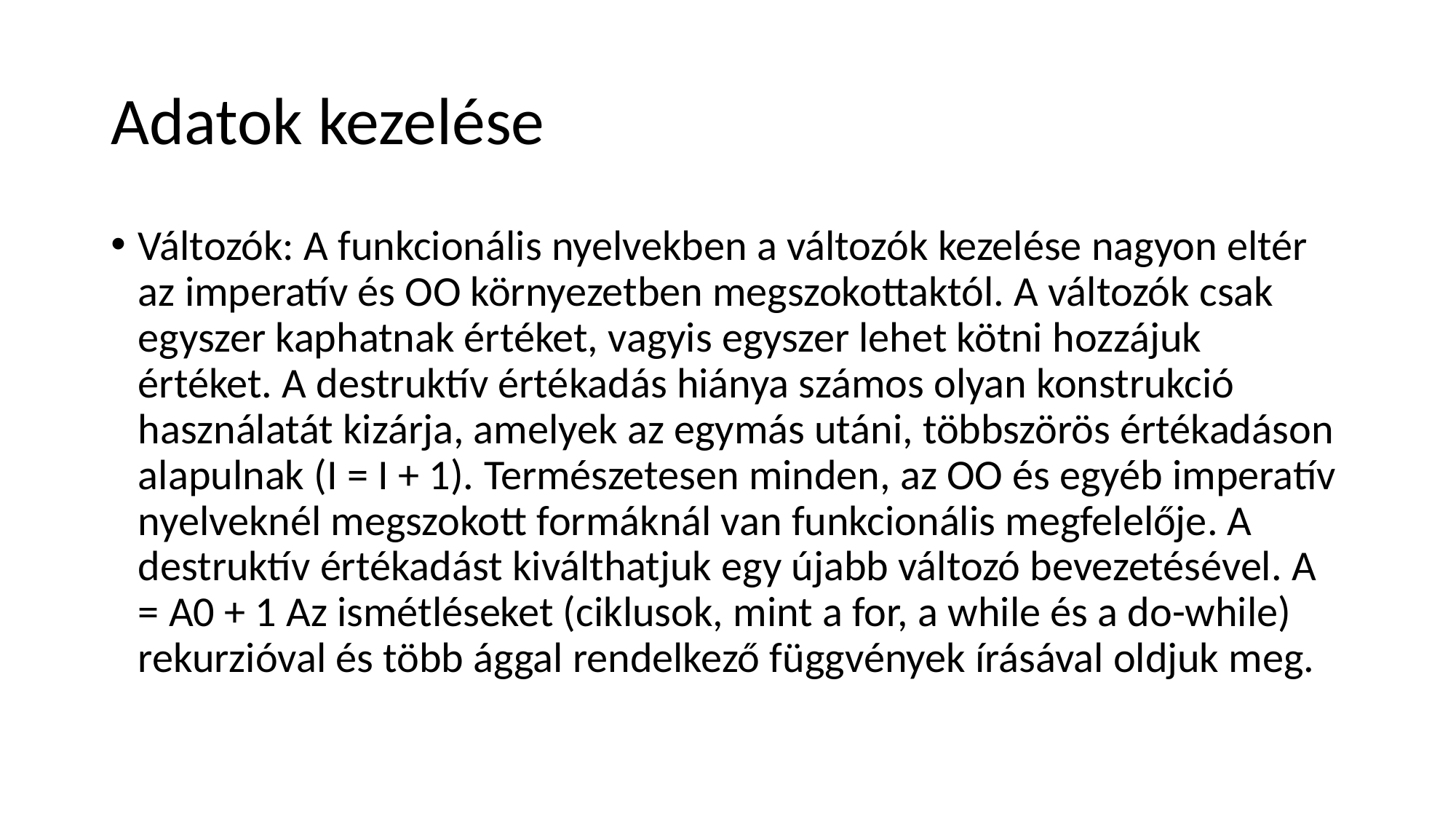

# Adatok kezelése
Változók: A funkcionális nyelvekben a változók kezelése nagyon eltér az imperatív és OO környezetben megszokottaktól. A változók csak egyszer kaphatnak értéket, vagyis egyszer lehet kötni hozzájuk értéket. A destruktív értékadás hiánya számos olyan konstrukció használatát kizárja, amelyek az egymás utáni, többszörös értékadáson alapulnak (I = I + 1). Természetesen minden, az OO és egyéb imperatív nyelveknél megszokott formáknál van funkcionális megfelelője. A destruktív értékadást kiválthatjuk egy újabb változó bevezetésével. A = A0 + 1 Az ismétléseket (ciklusok, mint a for, a while és a do-while) rekurzióval és több ággal rendelkező függvények írásával oldjuk meg.